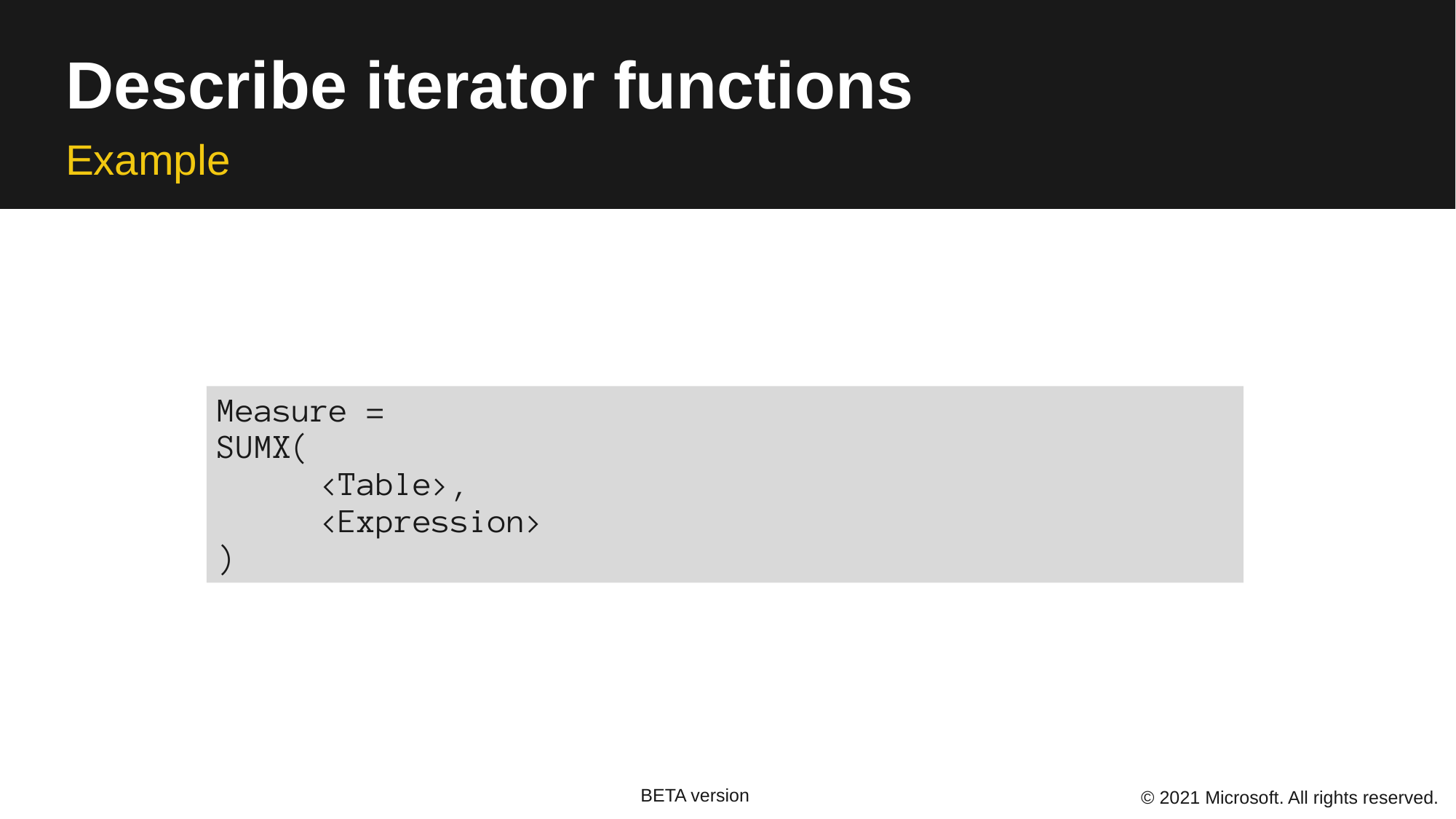

# Describe iterator functions
Example
Measure =
SUMX(
	<Table>,
	<Expression>
)
© 2021 Microsoft. All rights reserved.